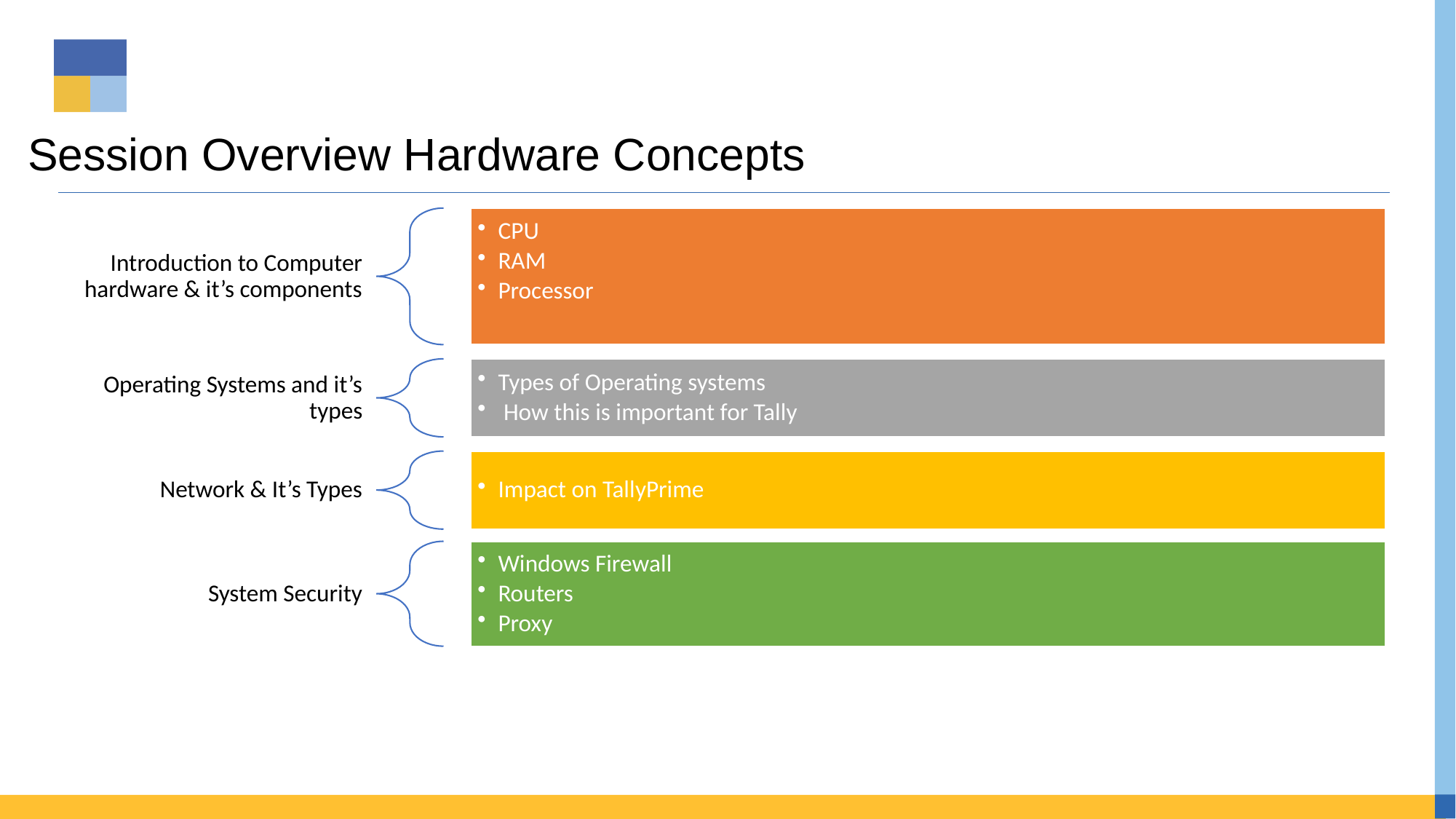

# Session Overview Hardware Concepts

CPU
RAM
Processor

Introduction to Computer hardware & it’s components
Operating Systems and it’s types

Types of Operating systems
 How this is important for Tally
Network & It’s Types

Impact on TallyPrime

Windows Firewall
Routers
Proxy
System Security